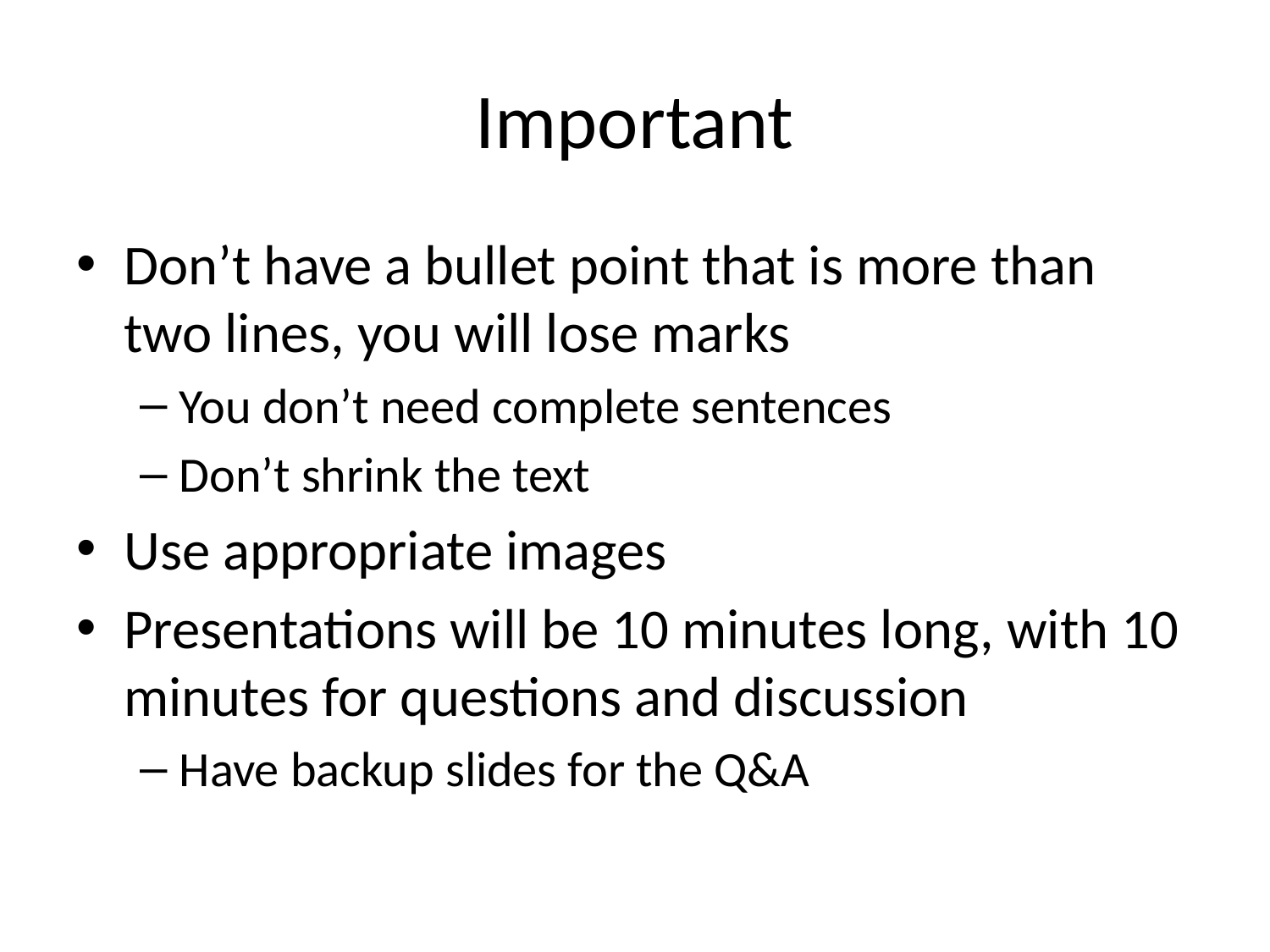

# Important
Don’t have a bullet point that is more than two lines, you will lose marks
You don’t need complete sentences
Don’t shrink the text
Use appropriate images
Presentations will be 10 minutes long, with 10 minutes for questions and discussion
Have backup slides for the Q&A